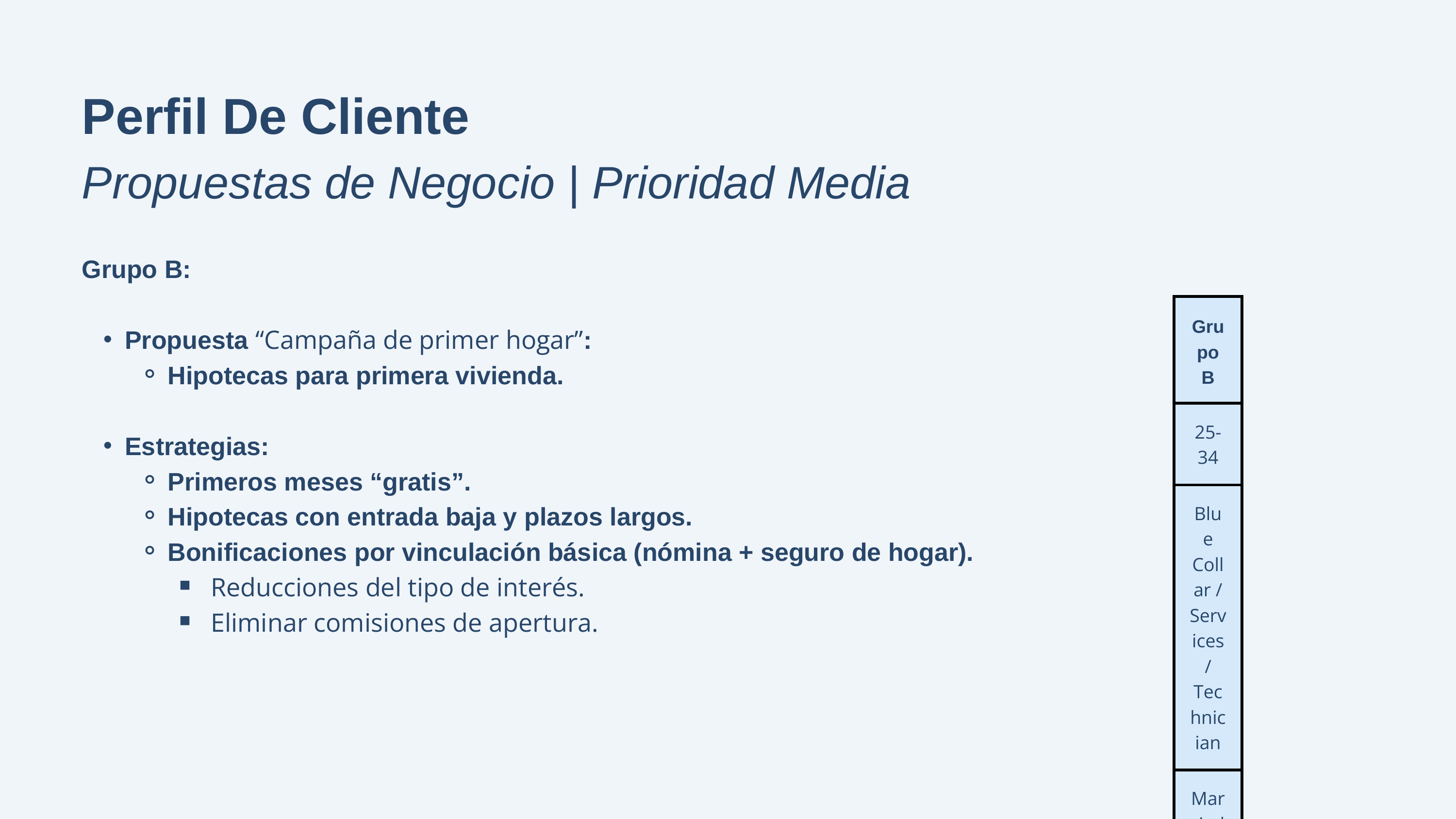

Perfil De Cliente
Propuestas de Negocio | Prioridad Media
Grupo B:

Propuesta “Campaña de primer hogar”:
Hipotecas para primera vivienda.

Estrategias:
Primeros meses “gratis”.
Hipotecas con entrada baja y plazos largos.
Bonificaciones por vinculación básica (nómina + seguro de hogar).
Reducciones del tipo de interés.
Eliminar comisiones de apertura.
| Grupo B |
| --- |
| 25-34 |
| Blue Collar / Services/ Technician |
| Married/Single |
| Housing |